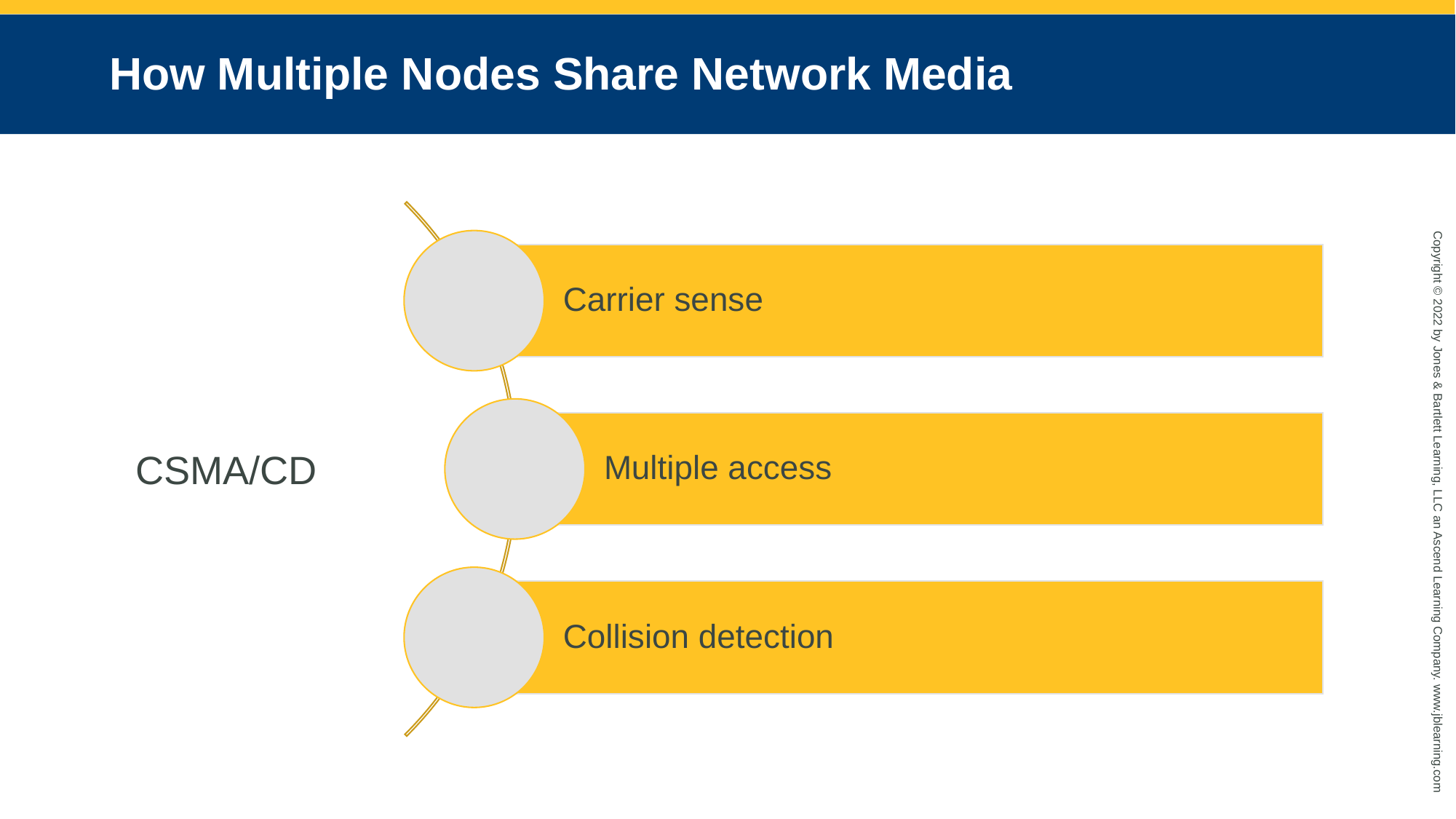

# How Multiple Nodes Share Network Media
Carrier sense
Multiple access
Collision detection
CSMA/CD